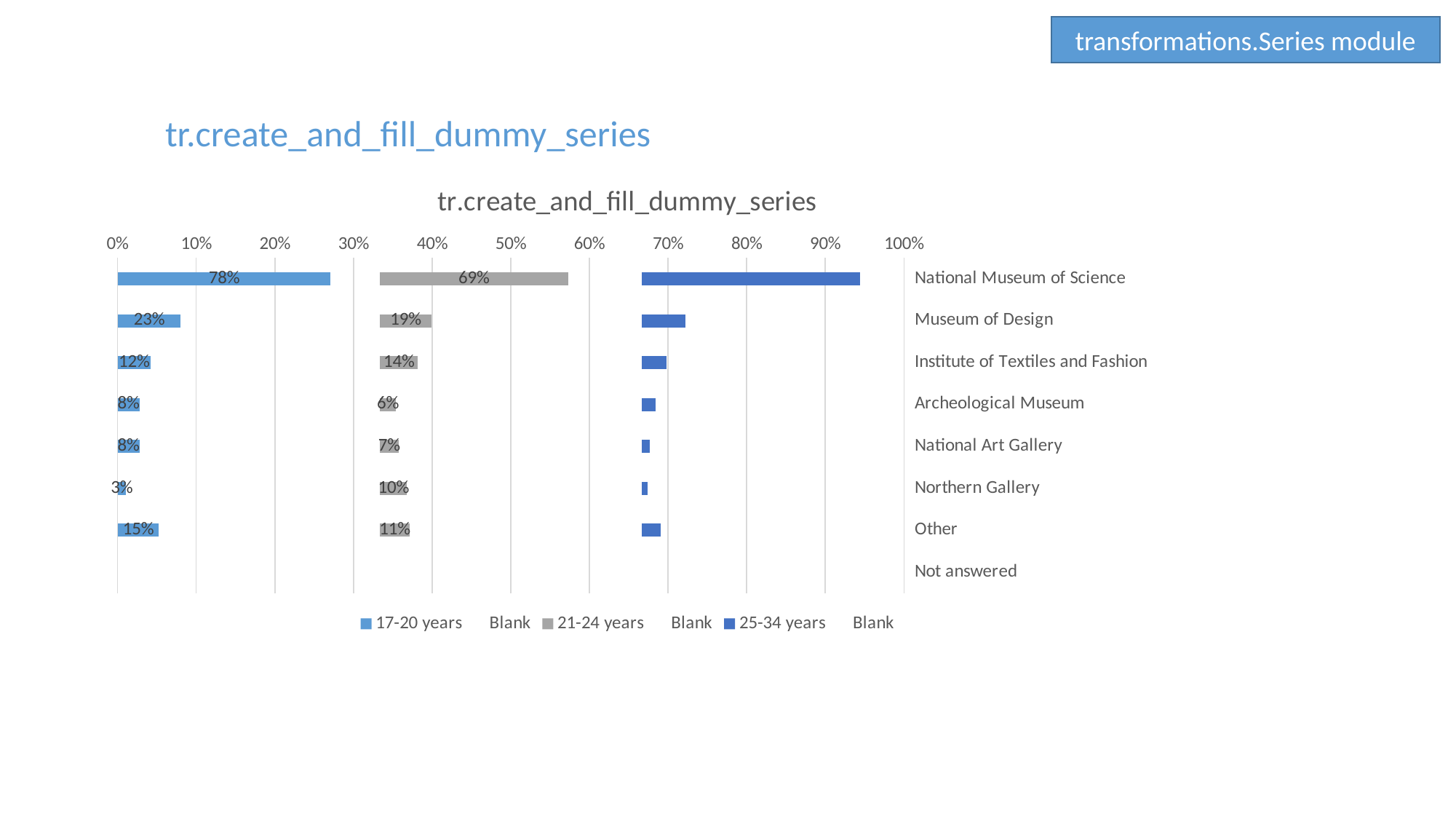

transformations.Series module
# tr.create_and_fill_dummy_series

### Chart: tr.create_and_fill_dummy_series

| Category | 17-20 years | Blank | 21-24 years | Blank | 25-34 years | Blank |
|---|---|---|---|---|---|---|
| National Museum of Science | 0.78 | 0.18 | 0.69 | 0.27 | 0.8 | 0.16 |
| Museum of Design | 0.23 | 0.73 | 0.19 | 0.77 | 0.16 | 0.8 |
| Institute of Textiles and Fashion | 0.12 | 0.84 | 0.14 | 0.82 | 0.09 | 0.87 |
| Archeological Museum | 0.08 | 0.88 | 0.06 | 0.9 | 0.05 | 0.91 |
| National Art Gallery | 0.08 | 0.88 | 0.07 | 0.89 | 0.03 | 0.93 |
| Northern Gallery | 0.03 | 0.93 | 0.1 | 0.86 | 0.02 | 0.94 |
| Other | 0.15 | 0.81 | 0.11 | 0.85 | 0.07 | 0.89 |
| Not answered | None | 0.96 | None | 0.96 | None | 0.96 |